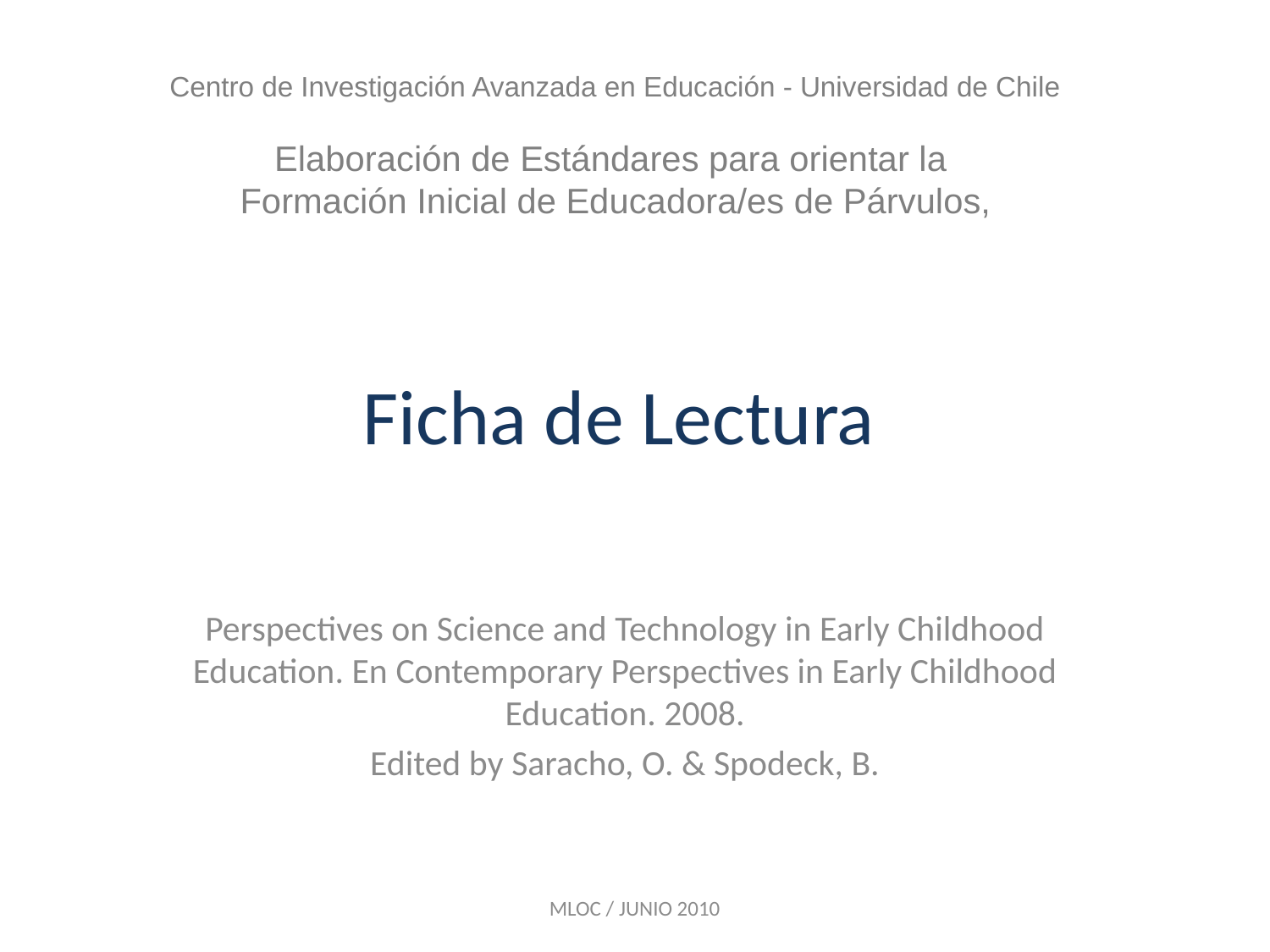

Centro de Investigación Avanzada en Educación - Universidad de Chile

Elaboración de Estándares para orientar la
Formación Inicial de Educadora/es de Párvulos,
# Ficha de Lectura
Perspectives on Science and Technology in Early Childhood Education. En Contemporary Perspectives in Early Childhood Education. 2008.
Edited by Saracho, O. & Spodeck, B.
MLOC / JUNIO 2010